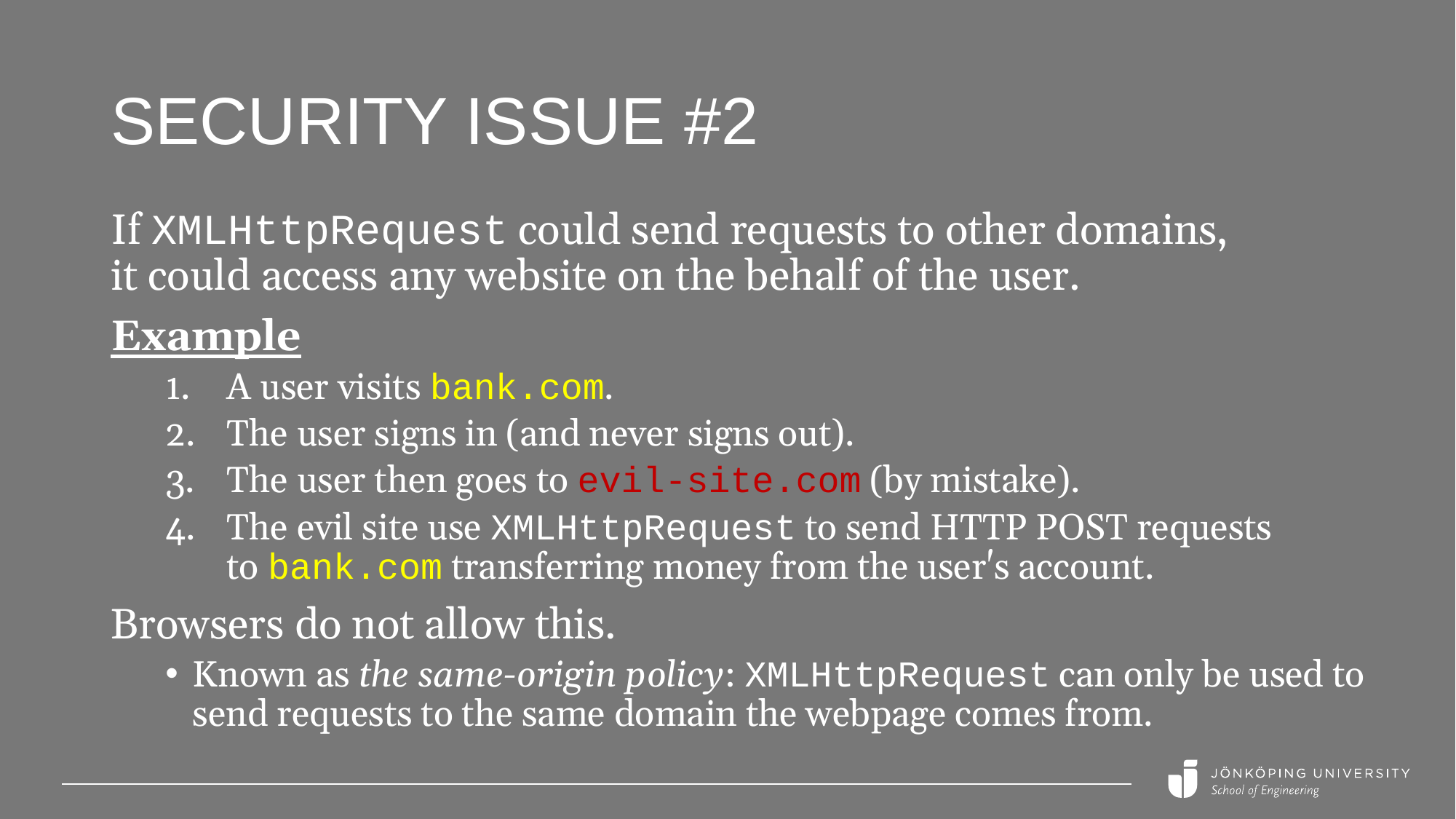

# Security issue #2
If XMLHttpRequest could send requests to other domains,
it could access any website on the behalf of the user.
Example
A user visits bank.com.
The user signs in (and never signs out).
The user then goes to evil-site.com (by mistake).
The evil site use XMLHttpRequest to send HTTP POST requests
to bank.com transferring money from the user's account.
Browsers do not allow this.
Known as the same-origin policy: XMLHttpRequest can only be used to send requests to the same domain the webpage comes from.